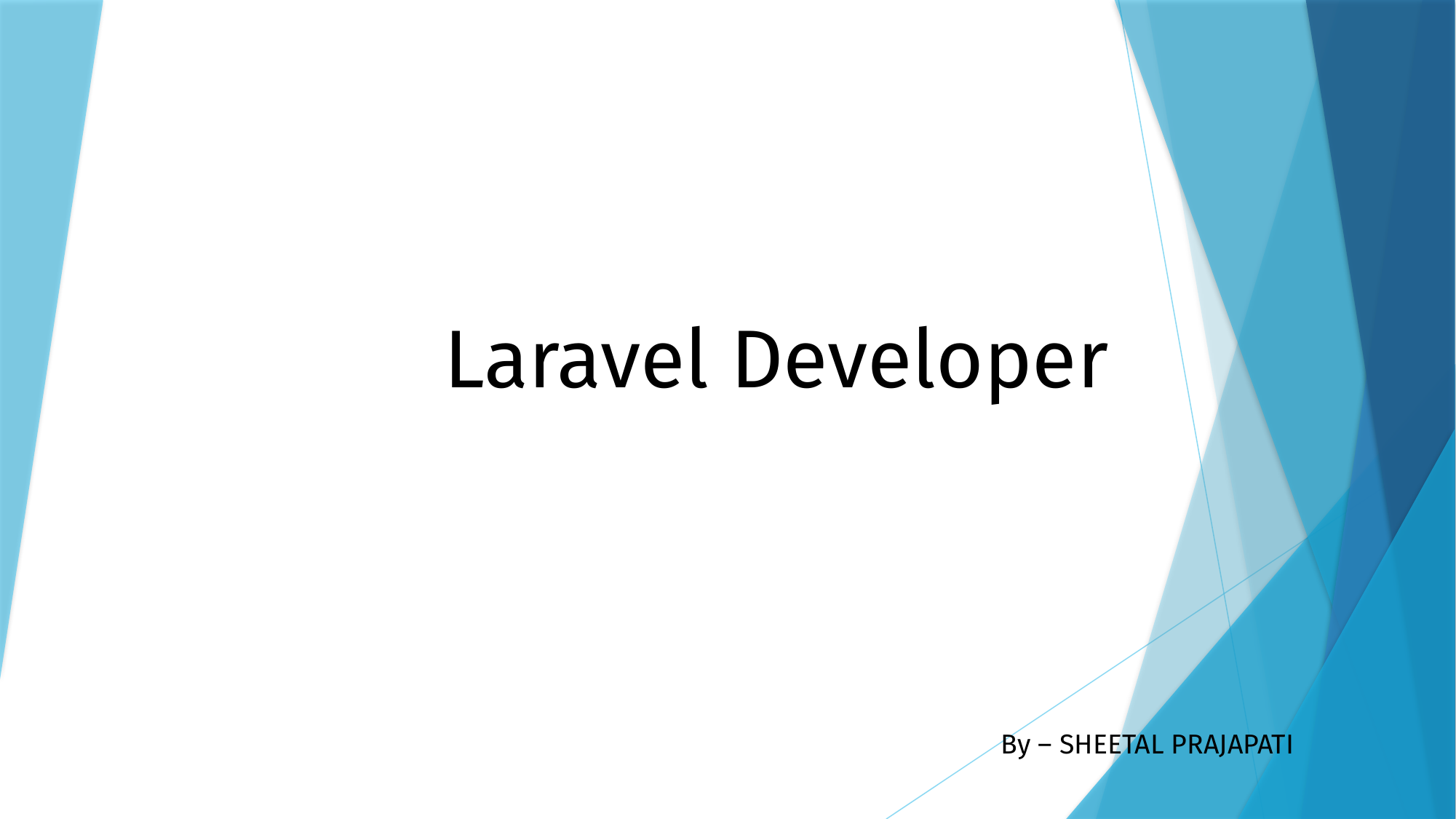

# Laravel Developer
By – SHEETAL PRAJAPATI